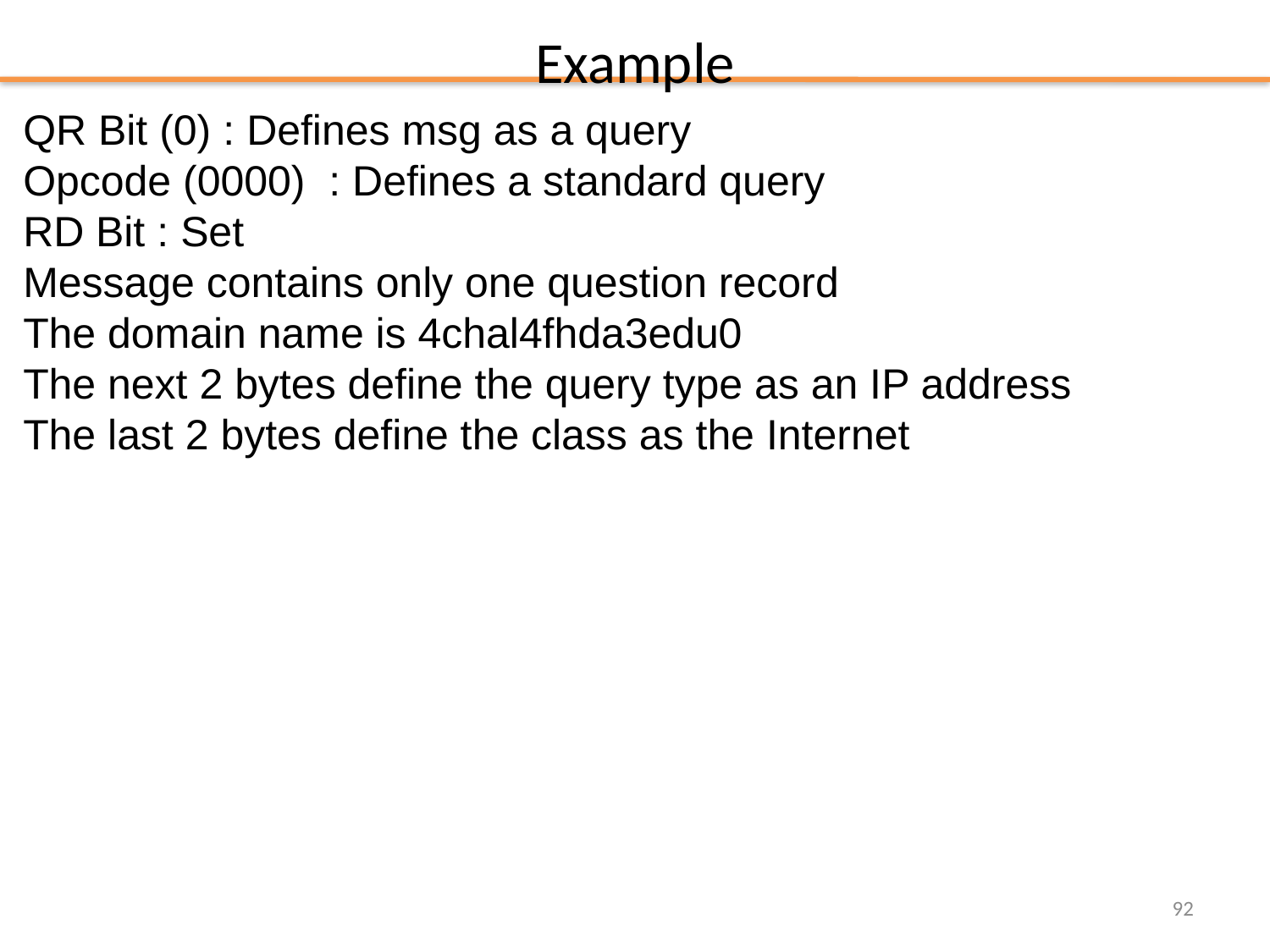

# Example
QR Bit (0) : Defines msg as a query
Opcode (0000)  : Defines a standard query
RD Bit : Set
Message contains only one question record
The domain name is 4chal4fhda3edu0
The next 2 bytes define the query type as an IP address
The last 2 bytes define the class as the Internet
92